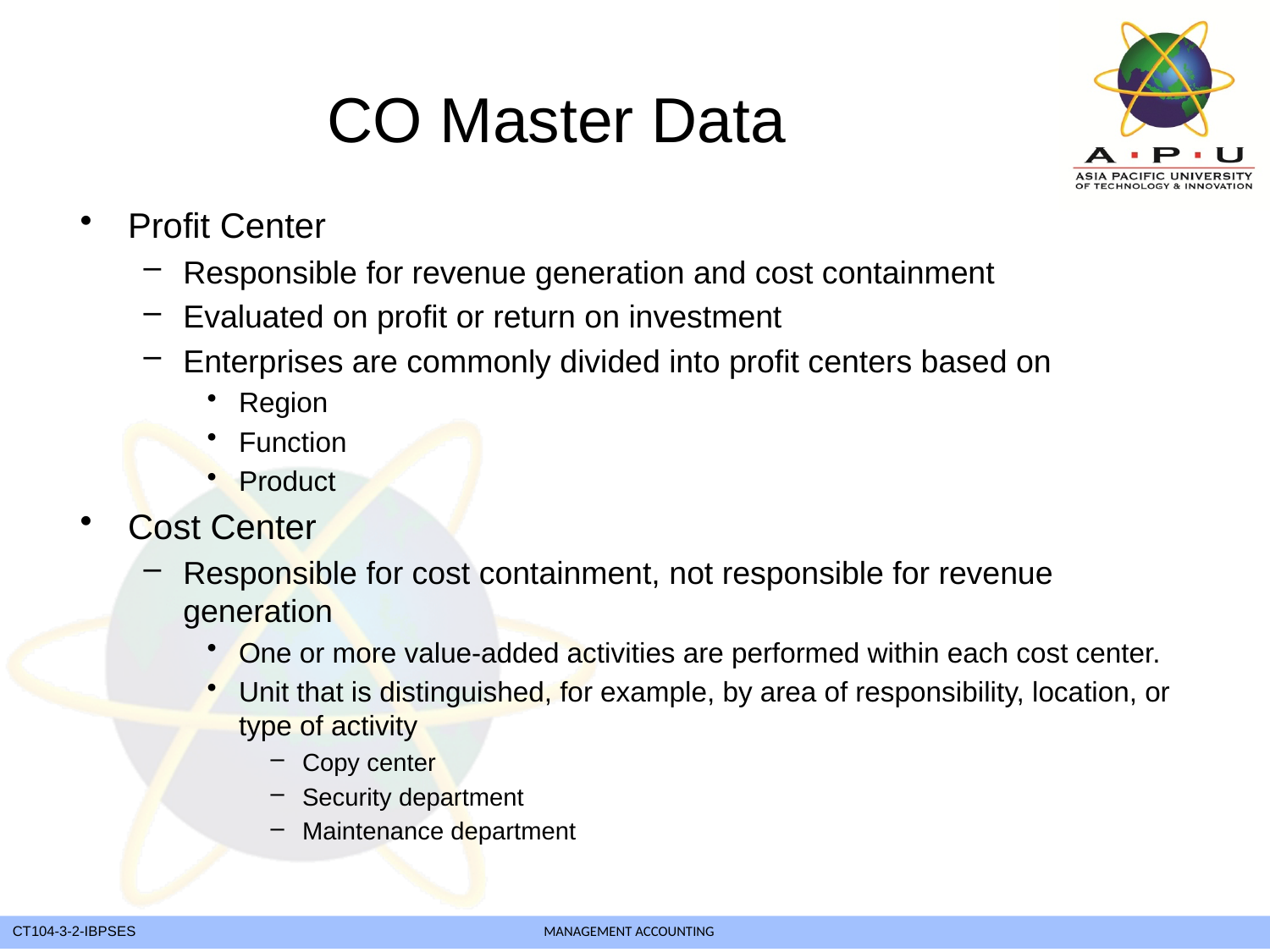

CO Master Data
Profit Center
Responsible for revenue generation and cost containment
Evaluated on profit or return on investment
Enterprises are commonly divided into profit centers based on
Region
Function
Product
Cost Center
Responsible for cost containment, not responsible for revenue generation
One or more value-added activities are performed within each cost center.
Unit that is distinguished, for example, by area of responsibility, location, or type of activity
Copy center
Security department
Maintenance department